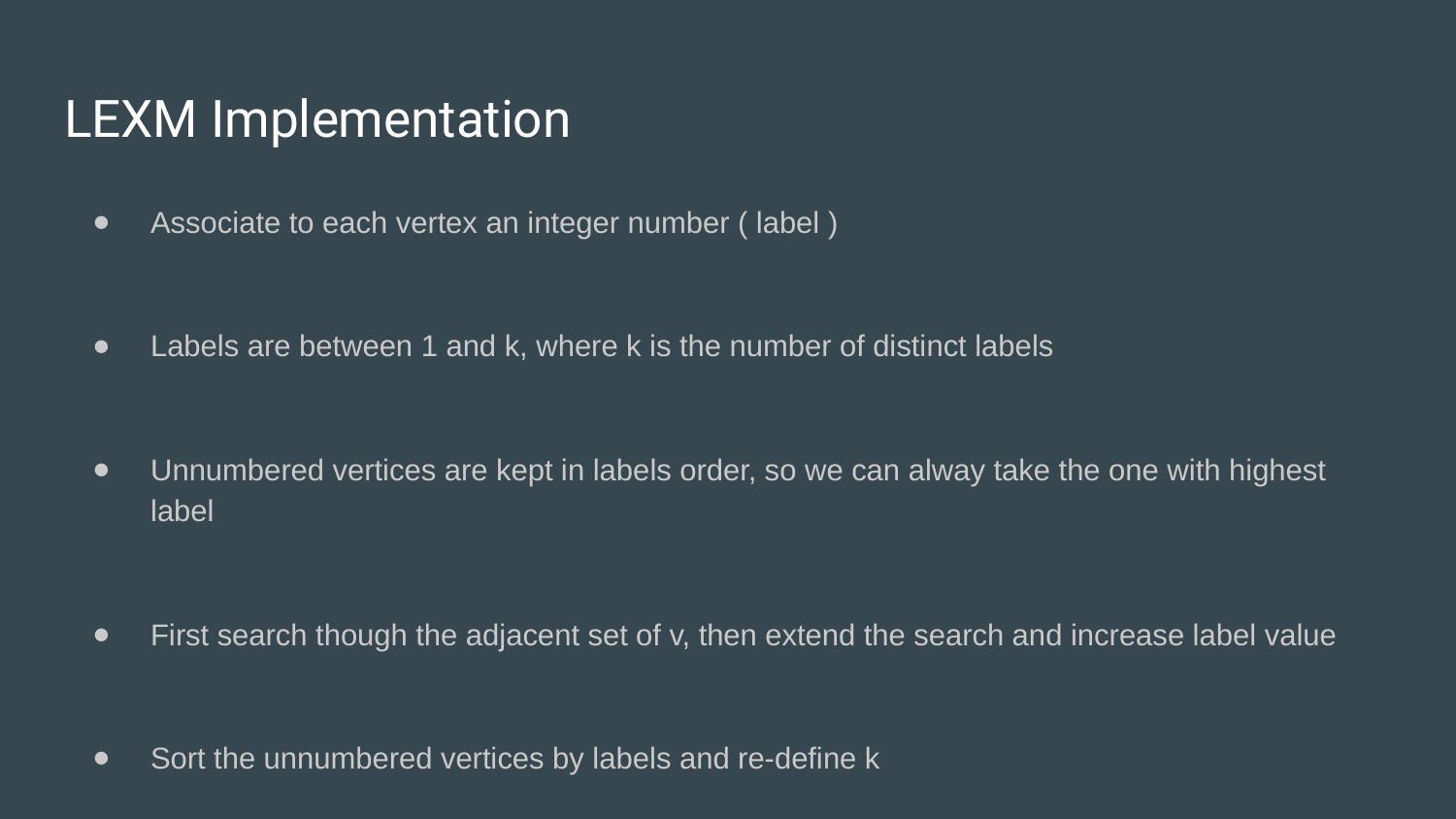

# LEXM Implementation
Associate to each vertex an integer number ( label )

Labels are between 1 and k, where k is the number of distinct labels

Unnumbered vertices are kept in labels order, so we can alway take the one with highest label

First search though the adjacent set of v, then extend the search and increase label value

Sort the unnumbered vertices by labels and re-define k